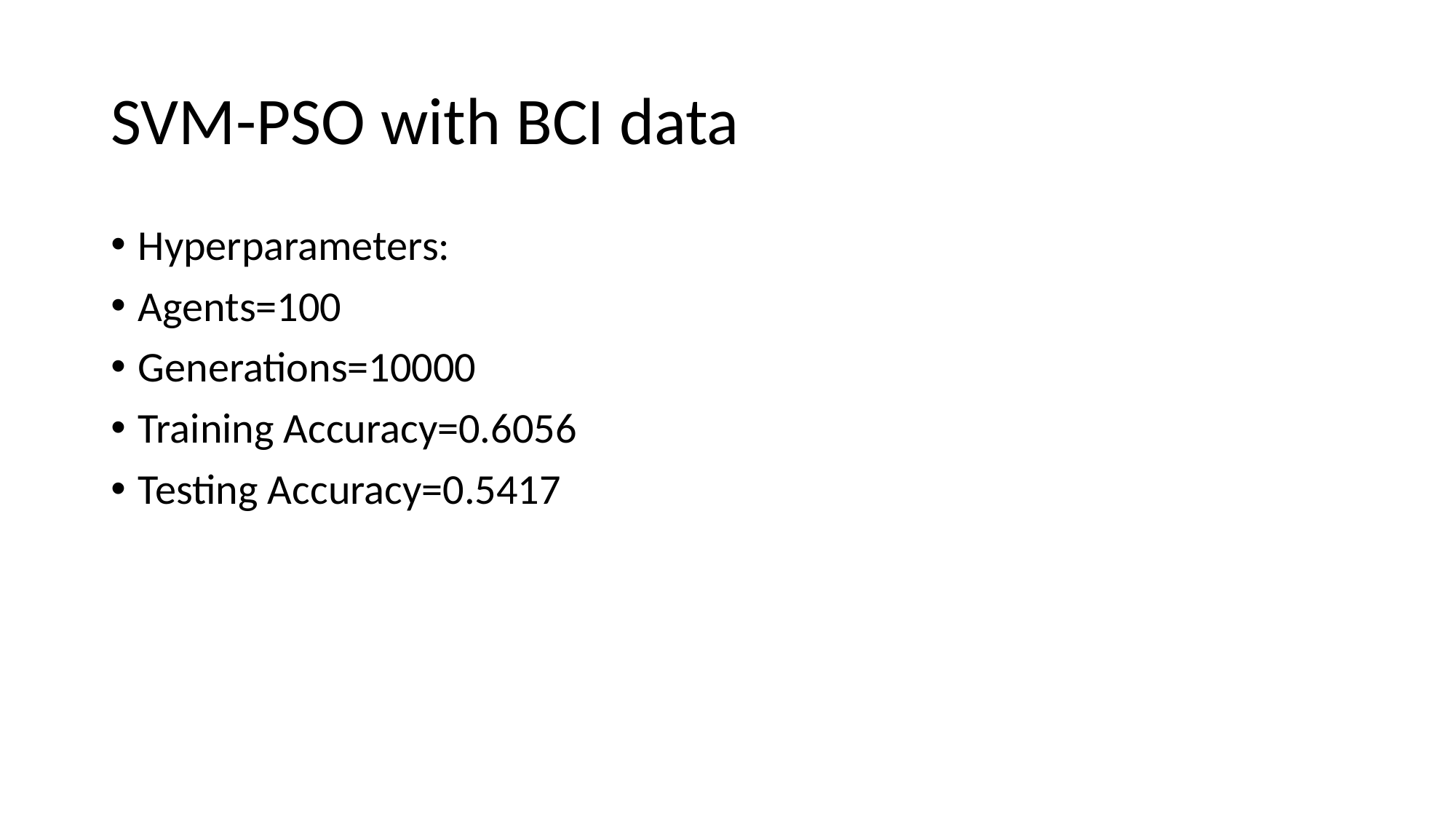

# SVM-PSO with BCI data
Hyperparameters:
Agents=100
Generations=10000
Training Accuracy=0.6056
Testing Accuracy=0.5417